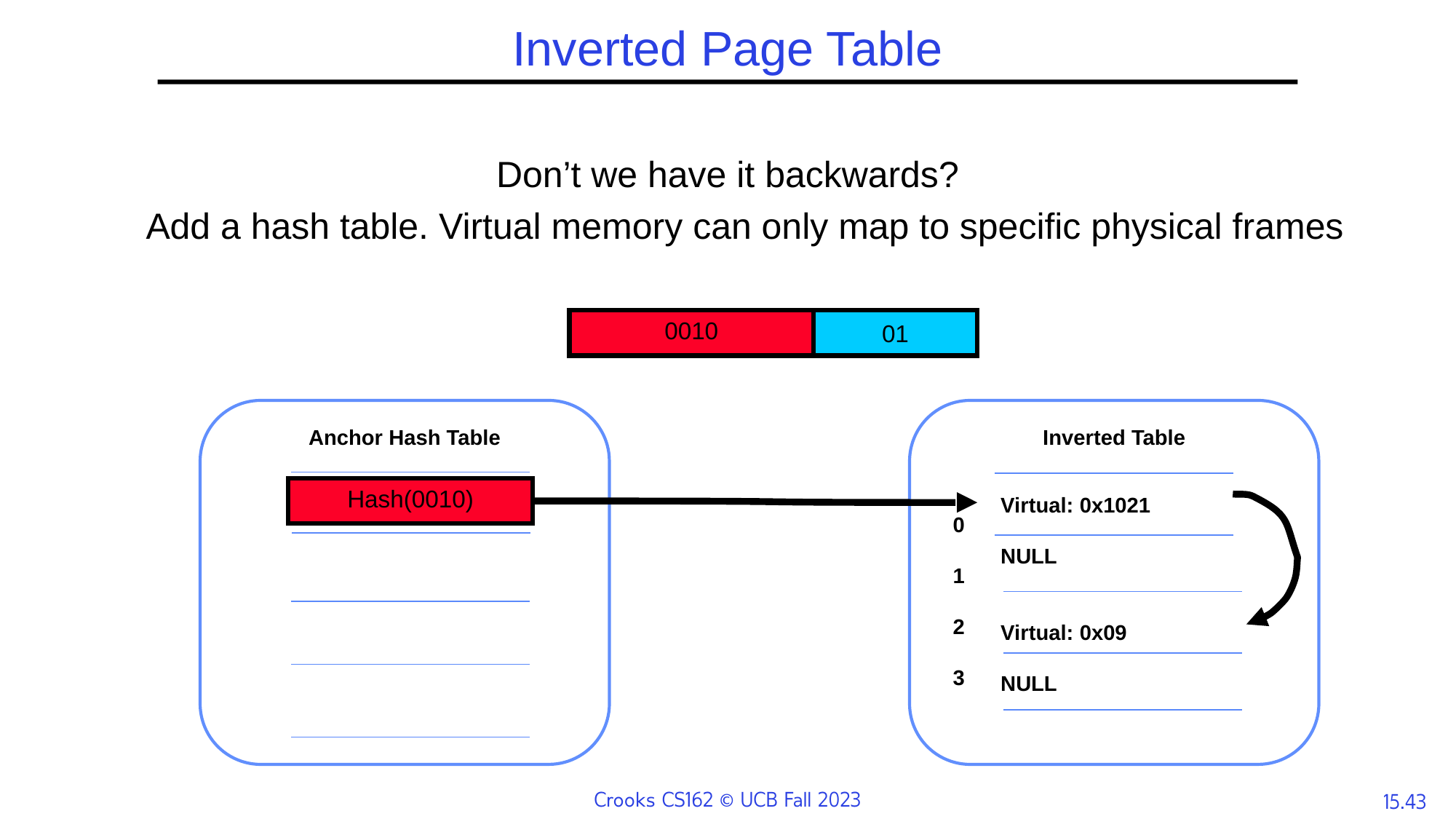

# Inverted Page Table
Don’t we have it backwards?
Add a hash table. Virtual memory can only map to specific physical frames
0010
01
Anchor Hash Table
Inverted Table
Hash(0010)
  Virtual: 0x1021

  NULL

  Virtual: 0x09

  NULL

  0

  1

  2

  3